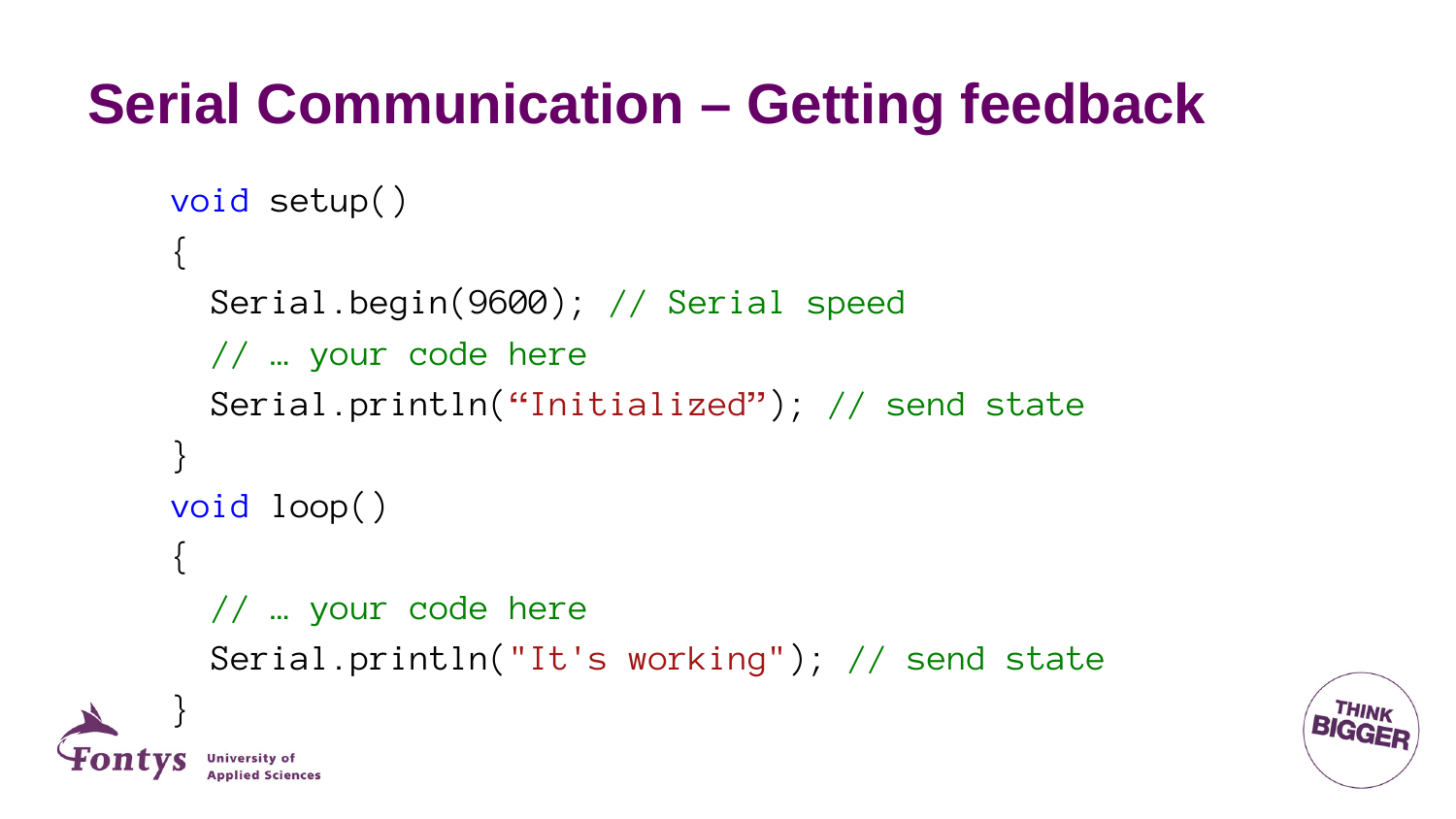

# Serial Communication – Getting feedback
void setup()
{
  Serial.begin(9600); // Serial speed
  // … your code here
  Serial.println(“Initialized”); // send state
}
void loop()
{
  // … your code here
  Serial.println("It's working"); // send state
}